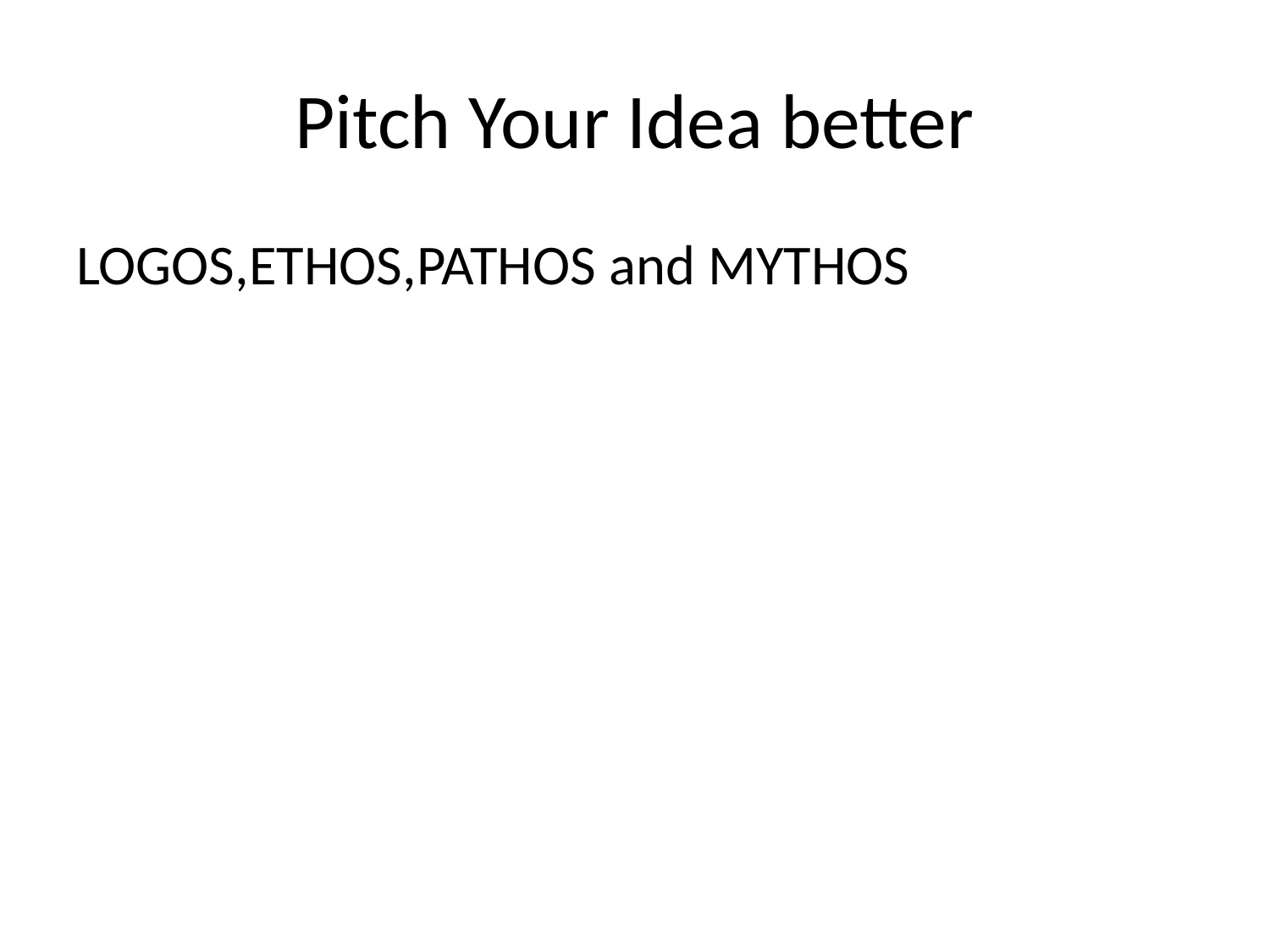

# Pitch Your Idea better
LOGOS,ETHOS,PATHOS and MYTHOS